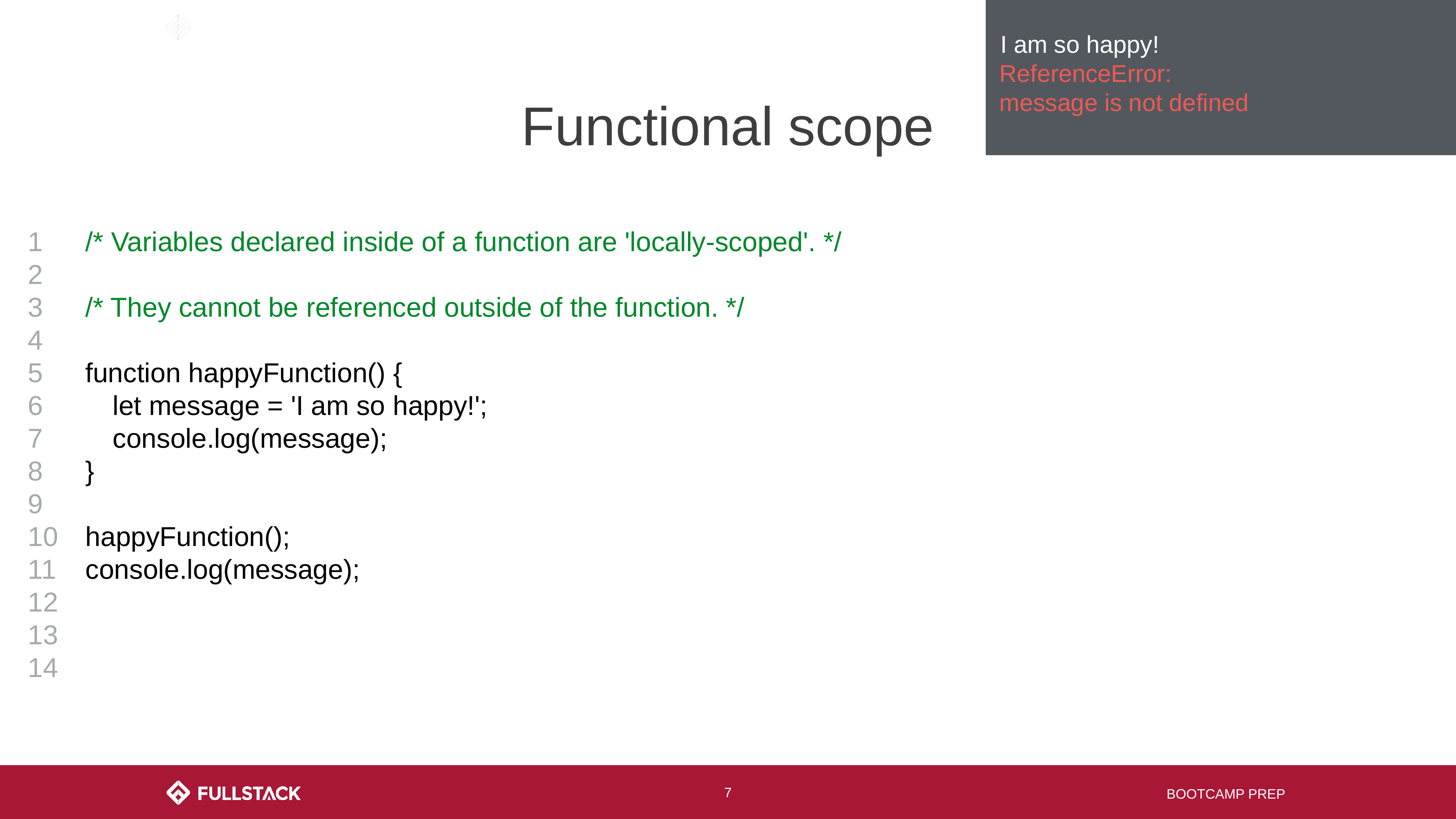

I am so happy!
ReferenceError:
message is not defined
# Functional scope
1
2
3
4
5
6
7
8
9
10
11
12
13
14

/* Variables declared inside of a function are 'locally-scoped'. */
/* They cannot be referenced outside of the function. */
function happyFunction() {
let message = 'I am so happy!';
console.log(message);
}

happyFunction();
console.log(message);
7
BOOTCAMP PREP